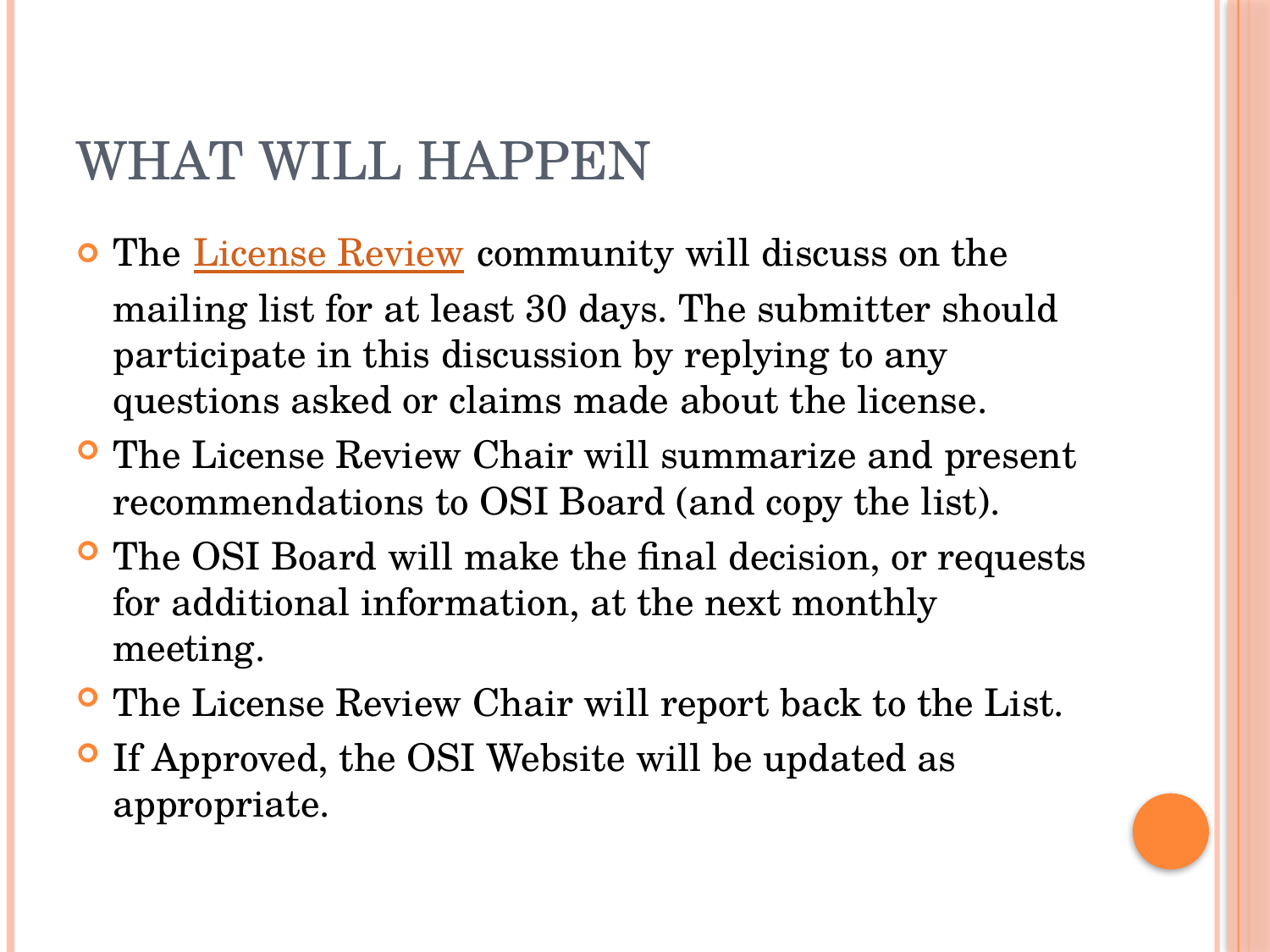

# What Will Happen
The License Review community will discuss on the mailing list for at least 30 days. The submitter should participate in this discussion by replying to any questions asked or claims made about the license.
The License Review Chair will summarize and present recommendations to OSI Board (and copy the list).
The OSI Board will make the final decision, or requests for additional information, at the next monthly meeting.
The License Review Chair will report back to the List.
If Approved, the OSI Website will be updated as appropriate.